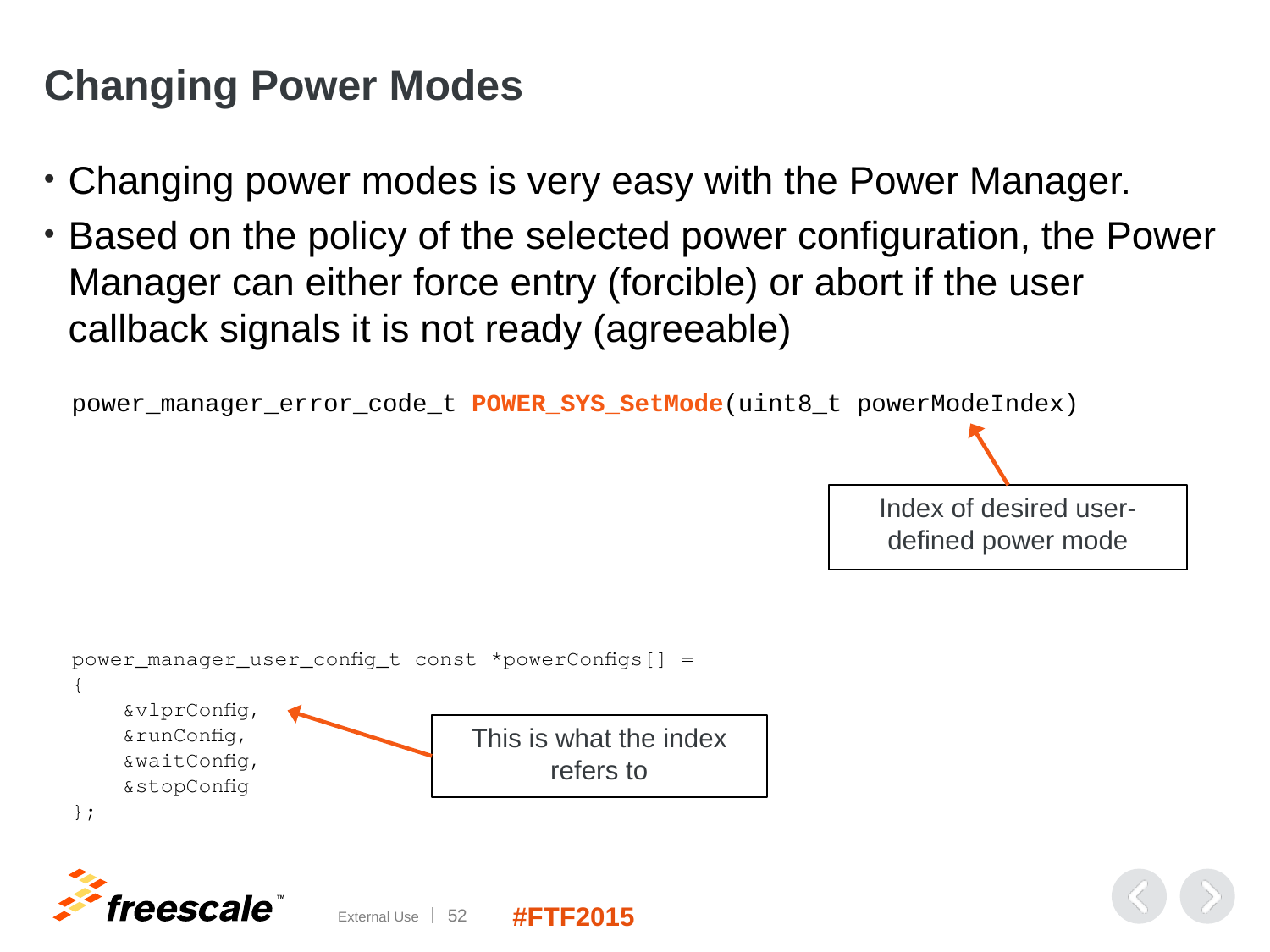

# Changing Power Modes
Changing power modes is very easy with the Power Manager.
Based on the policy of the selected power configuration, the Power Manager can either force entry (forcible) or abort if the user callback signals it is not ready (agreeable)
power_manager_error_code_t POWER_SYS_SetMode(uint8_t powerModeIndex)
Index of desired user-defined power mode
power_manager_user_config_t const *powerConfigs[] =
{
    &vlprConfig,
    &runConfig,
    &waitConfig,
    &stopConfig
};
This is what the index refers to